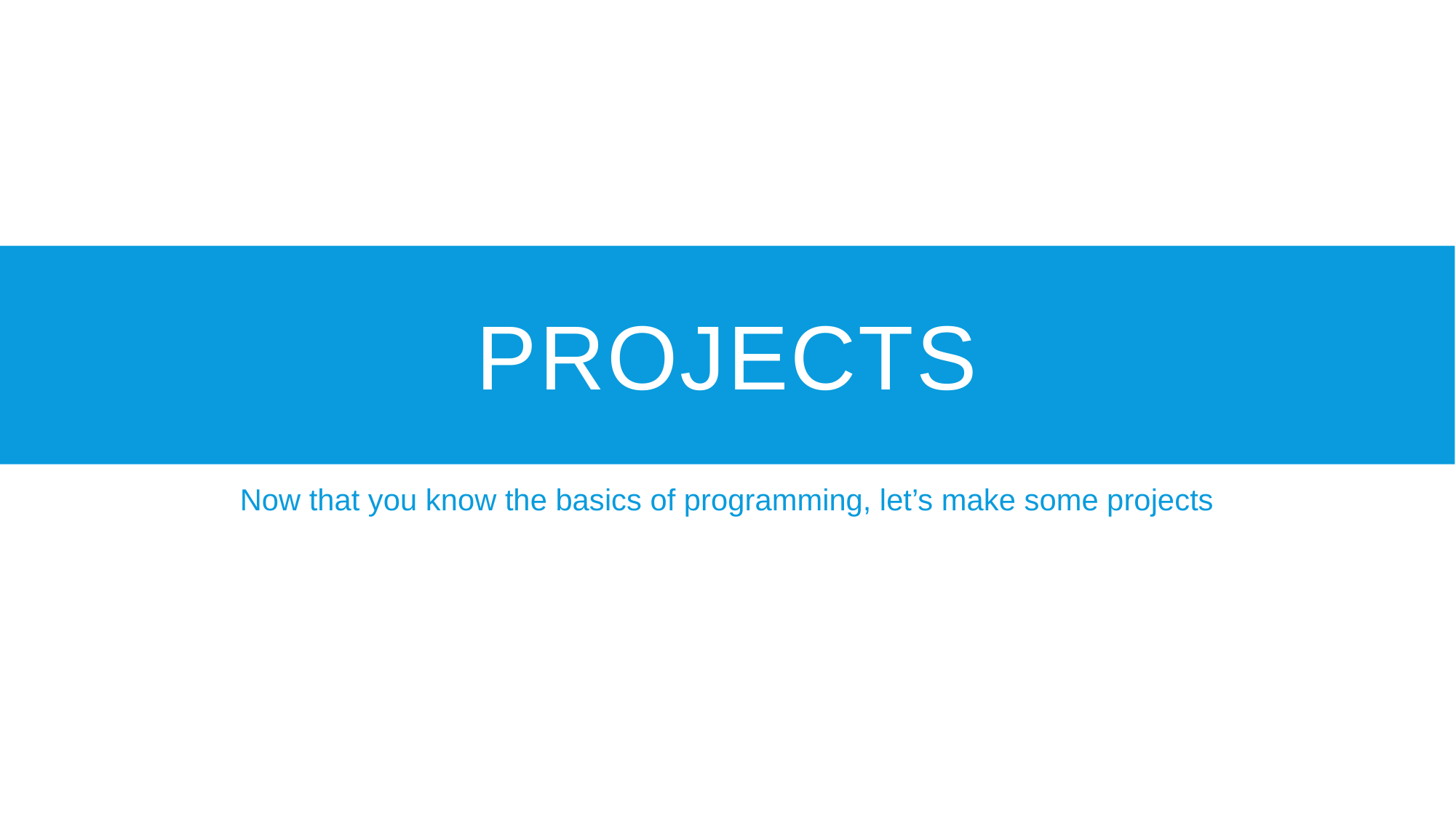

# Projects
Now that you know the basics of programming, let’s make some projects